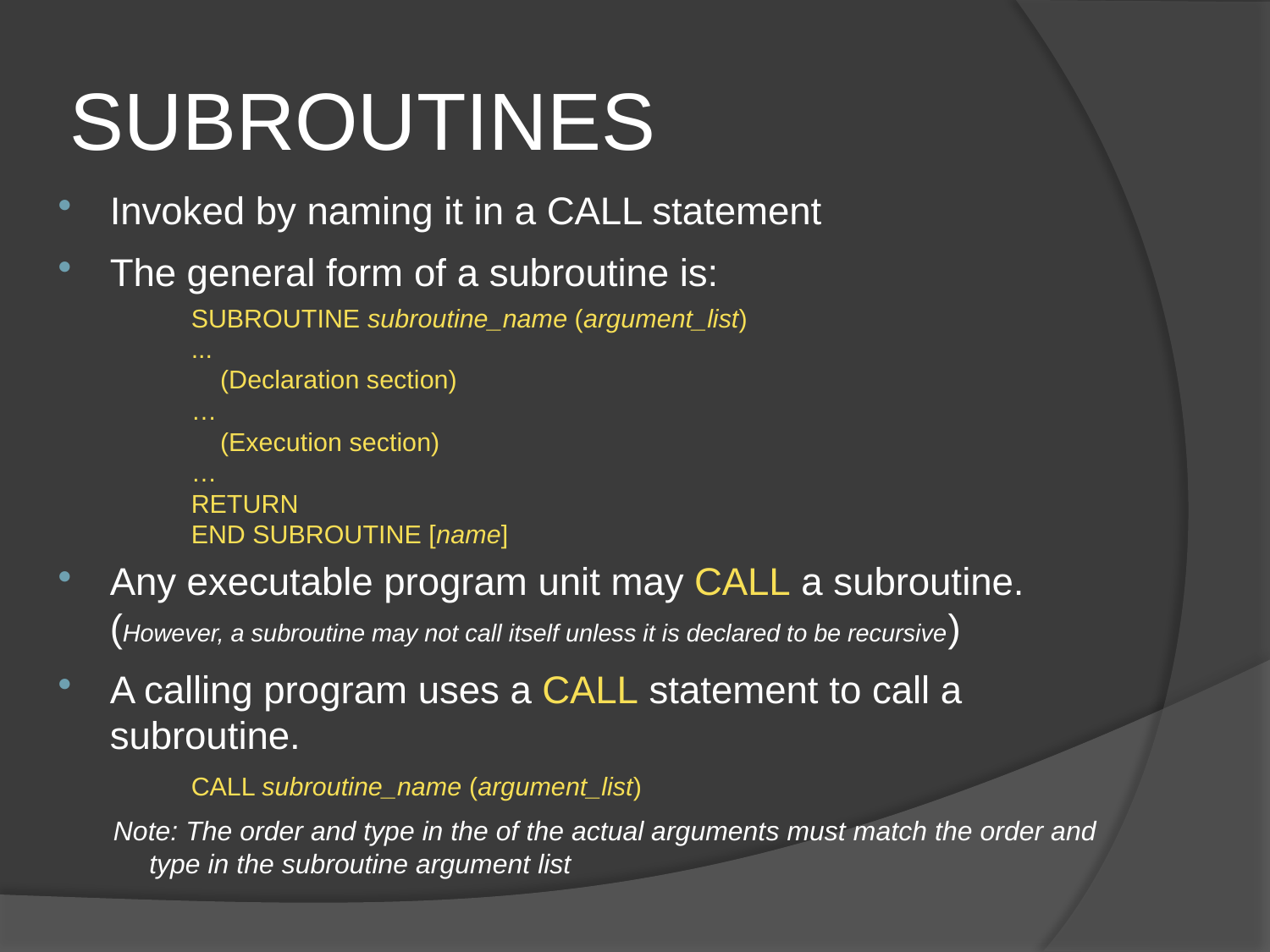

# SUBROUTINES
Invoked by naming it in a CALL statement
The general form of a subroutine is:
SUBROUTINE subroutine_name (argument_list)
...
    (Declaration section)
…
    (Execution section)
…
RETURN
END SUBROUTINE [name]
Any executable program unit may CALL a subroutine. (However, a subroutine may not call itself unless it is declared to be recursive)
A calling program uses a CALL statement to call a subroutine.
CALL subroutine_name (argument_list)
Note: The order and type in the of the actual arguments must match the order and type in the subroutine argument list